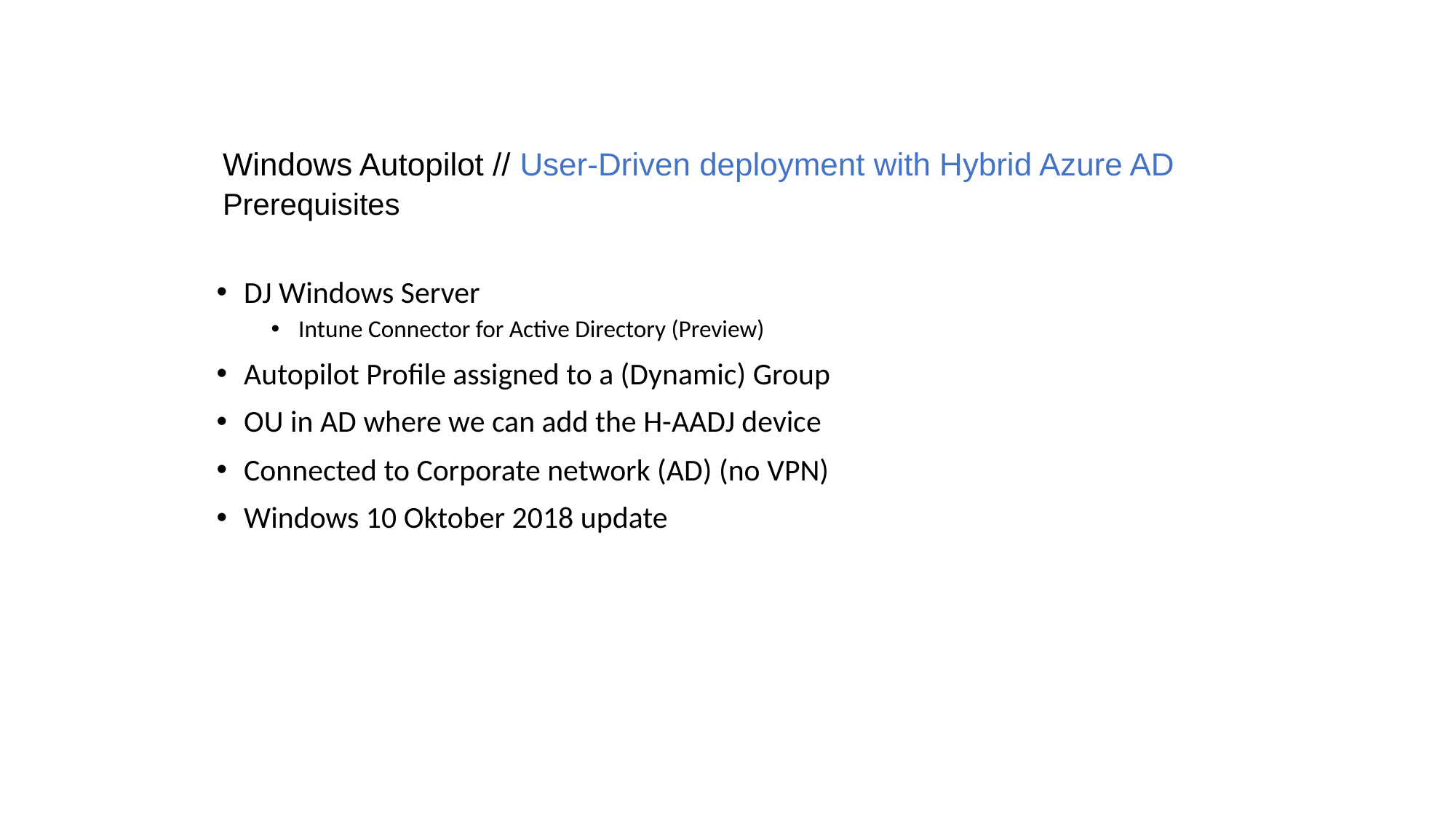

Windows Autopilot // User-Driven deployment with Hybrid Azure AD
Prerequisites
DJ Windows Server
Intune Connector for Active Directory (Preview)
Autopilot Profile assigned to a (Dynamic) Group
OU in AD where we can add the H-AADJ device
Connected to Corporate network (AD) (no VPN)
Windows 10 Oktober 2018 update